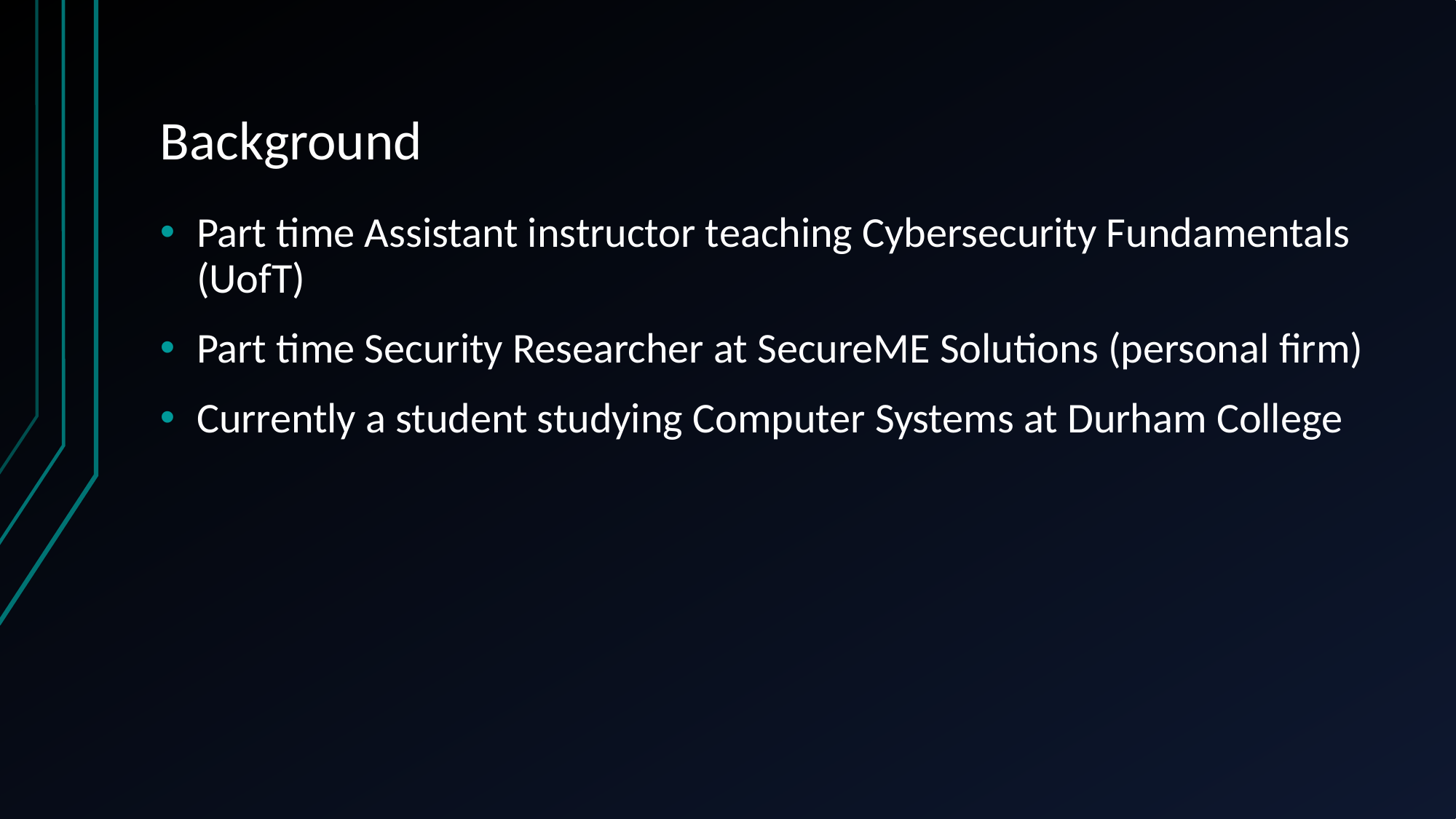

# Background
Part time Assistant instructor teaching Cybersecurity Fundamentals (UofT)
Part time Security Researcher at SecureME Solutions (personal firm)
Currently a student studying Computer Systems at Durham College